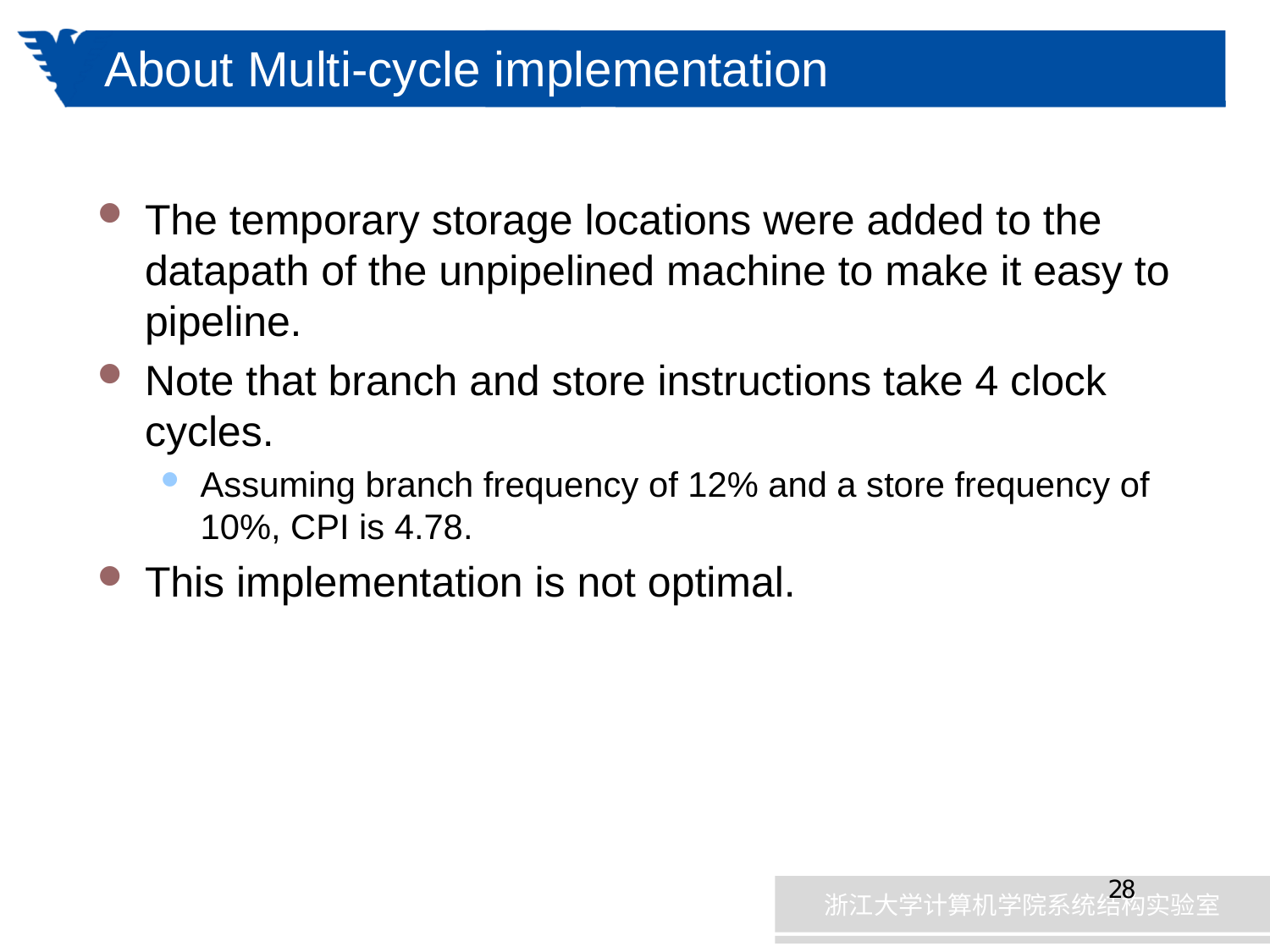

# About Multi-cycle implementation
The temporary storage locations were added to the datapath of the unpipelined machine to make it easy to pipeline.
Note that branch and store instructions take 4 clock cycles.
Assuming branch frequency of 12% and a store frequency of 10%, CPI is 4.78.
This implementation is not optimal.
28